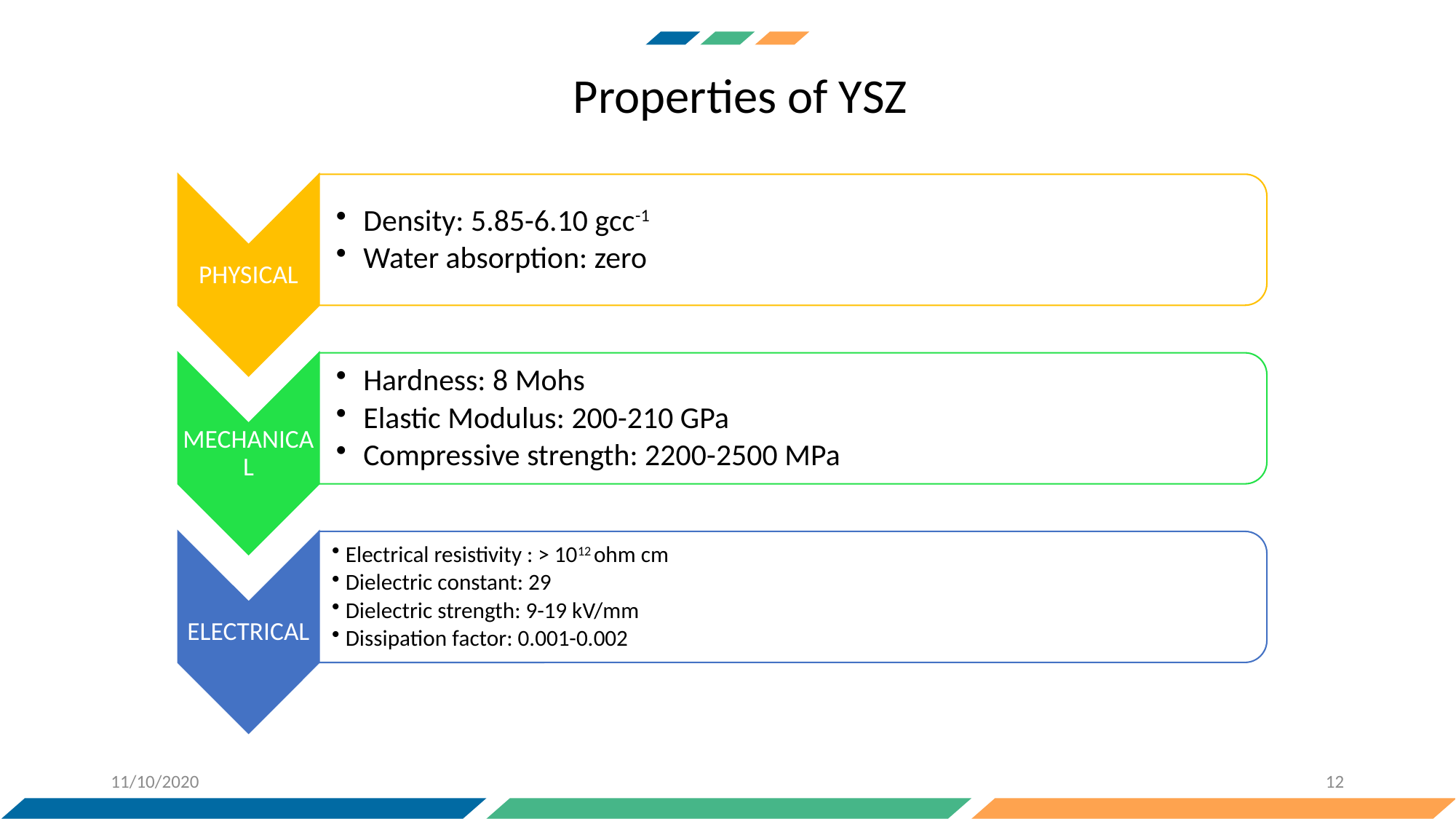

Properties of YSZ
PHYSICAL
Density: 5.85-6.10 gcc-1
Water absorption: zero
MECHANICAL
Hardness: 8 Mohs
Elastic Modulus: 200-210 GPa
Compressive strength: 2200-2500 MPa
ELECTRICAL
Electrical resistivity : > 1012 ohm cm
Dielectric constant: 29
Dielectric strength: 9-19 kV/mm
Dissipation factor: 0.001-0.002
11/10/2020
12